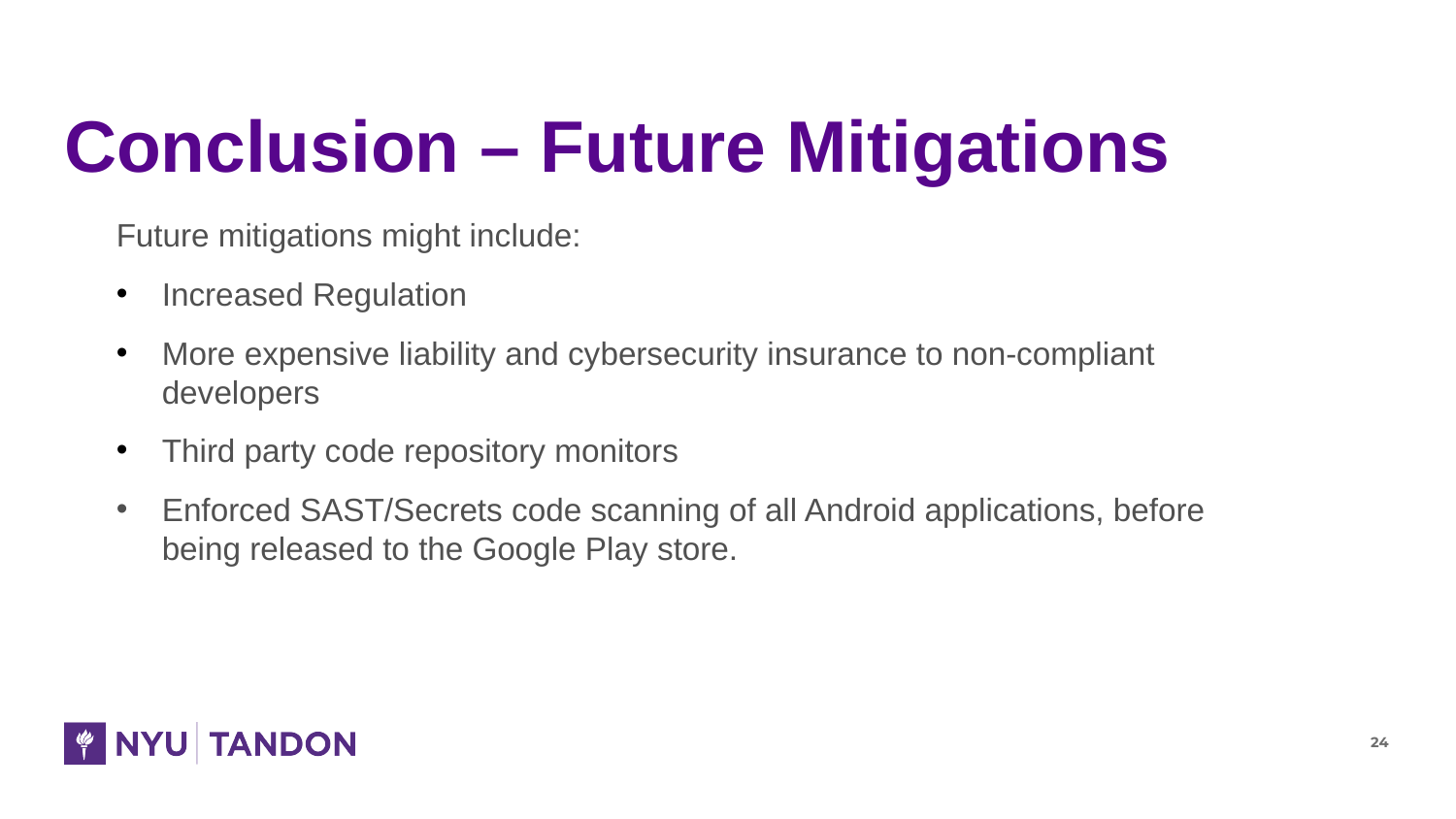

# Conclusion – Future Mitigations
Future mitigations might include:
Increased Regulation
More expensive liability and cybersecurity insurance to non-compliant developers
Third party code repository monitors
Enforced SAST/Secrets code scanning of all Android applications, before being released to the Google Play store.